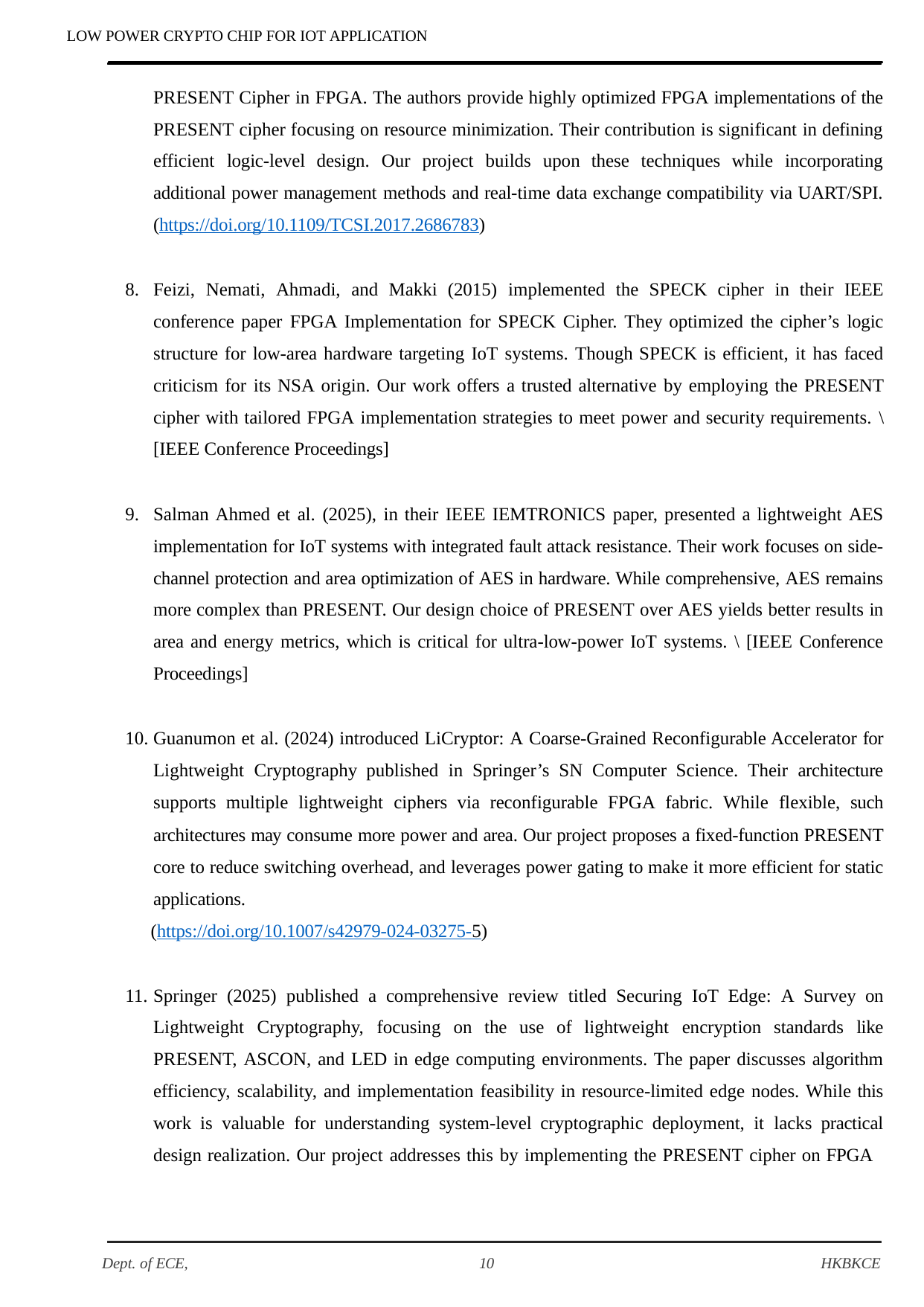

LOW POWER CRYPTO CHIP FOR IOT APPLICATION

PRESENT Cipher in FPGA. The authors provide highly optimized FPGA implementations of the PRESENT cipher focusing on resource minimization. Their contribution is significant in defining efficient logic-level design. Our project builds upon these techniques while incorporating additional power management methods and real-time data exchange compatibility via UART/SPI. (https://doi.org/10.1109/TCSI.2017.2686783)

Feizi, Nemati, Ahmadi, and Makki (2015) implemented the SPECK cipher in their IEEE conference paper FPGA Implementation for SPECK Cipher. They optimized the cipher’s logic structure for low-area hardware targeting IoT systems. Though SPECK is efficient, it has faced criticism for its NSA origin. Our work offers a trusted alternative by employing the PRESENT cipher with tailored FPGA implementation strategies to meet power and security requirements. \ [IEEE Conference Proceedings]

Salman Ahmed et al. (2025), in their IEEE IEMTRONICS paper, presented a lightweight AES implementation for IoT systems with integrated fault attack resistance. Their work focuses on side- channel protection and area optimization of AES in hardware. While comprehensive, AES remains more complex than PRESENT. Our design choice of PRESENT over AES yields better results in area and energy metrics, which is critical for ultra-low-power IoT systems. \ [IEEE Conference Proceedings]

Guanumon et al. (2024) introduced LiCryptor: A Coarse-Grained Reconfigurable Accelerator for Lightweight Cryptography published in Springer’s SN Computer Science. Their architecture supports multiple lightweight ciphers via reconfigurable FPGA fabric. While flexible, such architectures may consume more power and area. Our project proposes a fixed-function PRESENT core to reduce switching overhead, and leverages power gating to make it more efficient for static applications.
(https://doi.org/10.1007/s42979-024-03275-5)

Springer (2025) published a comprehensive review titled Securing IoT Edge: A Survey on Lightweight Cryptography, focusing on the use of lightweight encryption standards like PRESENT, ASCON, and LED in edge computing environments. The paper discusses algorithm efficiency, scalability, and implementation feasibility in resource-limited edge nodes. While this work is valuable for understanding system-level cryptographic deployment, it lacks practical design realization. Our project addresses this by implementing the PRESENT cipher on FPGA

Dept. of ECE,
10
HKBKCE